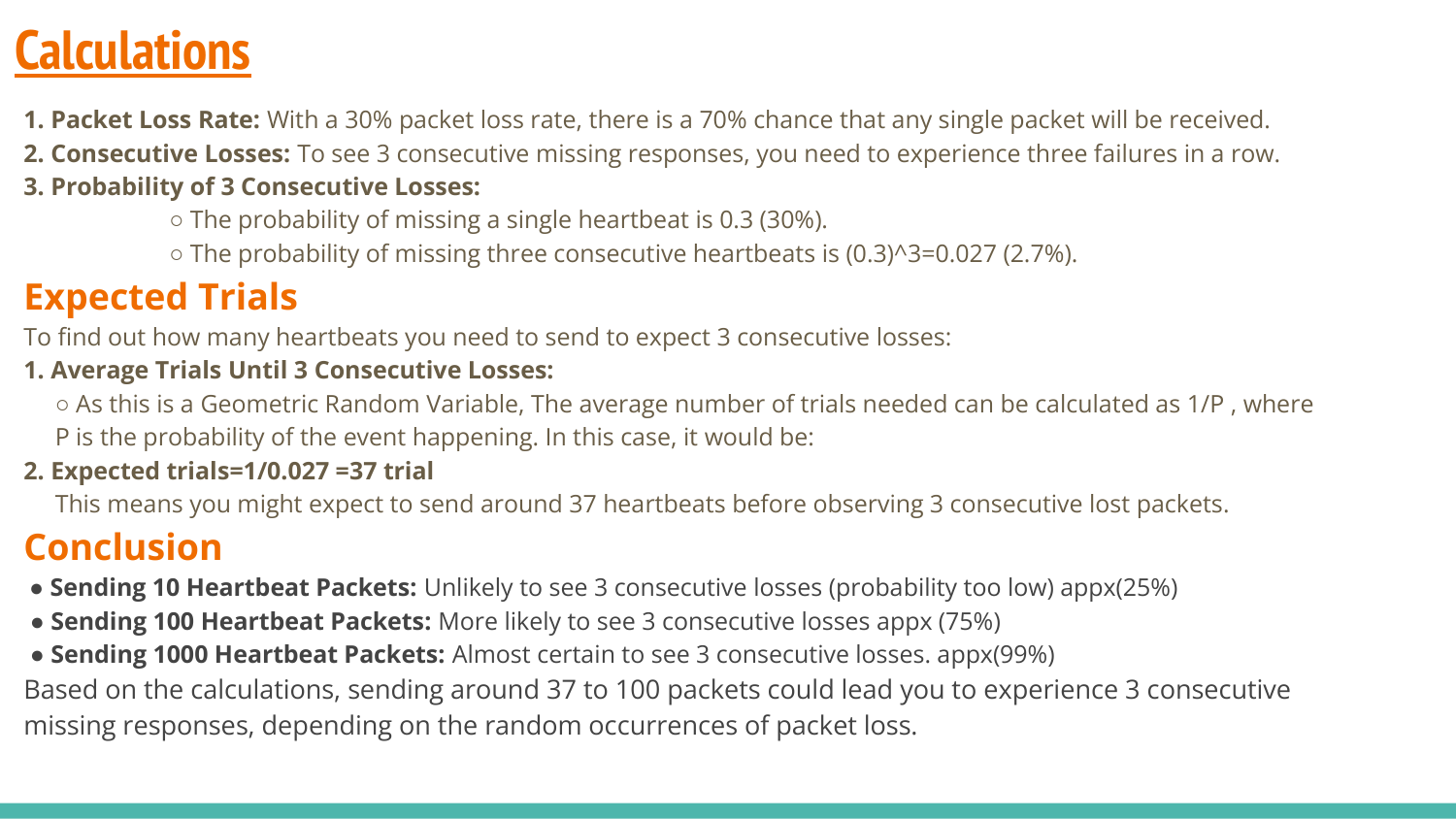

# Calculations
1. Packet Loss Rate: With a 30% packet loss rate, there is a 70% chance that any single packet will be received.
2. Consecutive Losses: To see 3 consecutive missing responses, you need to experience three failures in a row.
3. Probability of 3 Consecutive Losses:
	○ The probability of missing a single heartbeat is 0.3 (30%).
	○ The probability of missing three consecutive heartbeats is (0.3)^3=0.027 (2.7%).
Expected Trials
To find out how many heartbeats you need to send to expect 3 consecutive losses:
1. Average Trials Until 3 Consecutive Losses:
     ○ As this is a Geometric Random Variable, The average number of trials needed can be calculated as 1/P , where
     P is the probability of the event happening. In this case, it would be:
2. Expected trials=1/0.027 =37 trial
     This means you might expect to send around 37 heartbeats before observing 3 consecutive lost packets.
Conclusion
 ● Sending 10 Heartbeat Packets: Unlikely to see 3 consecutive losses (probability too low) appx(25%)
 ● Sending 100 Heartbeat Packets: More likely to see 3 consecutive losses appx (75%)
 ● Sending 1000 Heartbeat Packets: Almost certain to see 3 consecutive losses. appx(99%)
Based on the calculations, sending around 37 to 100 packets could lead you to experience 3 consecutive missing responses, depending on the random occurrences of packet loss.